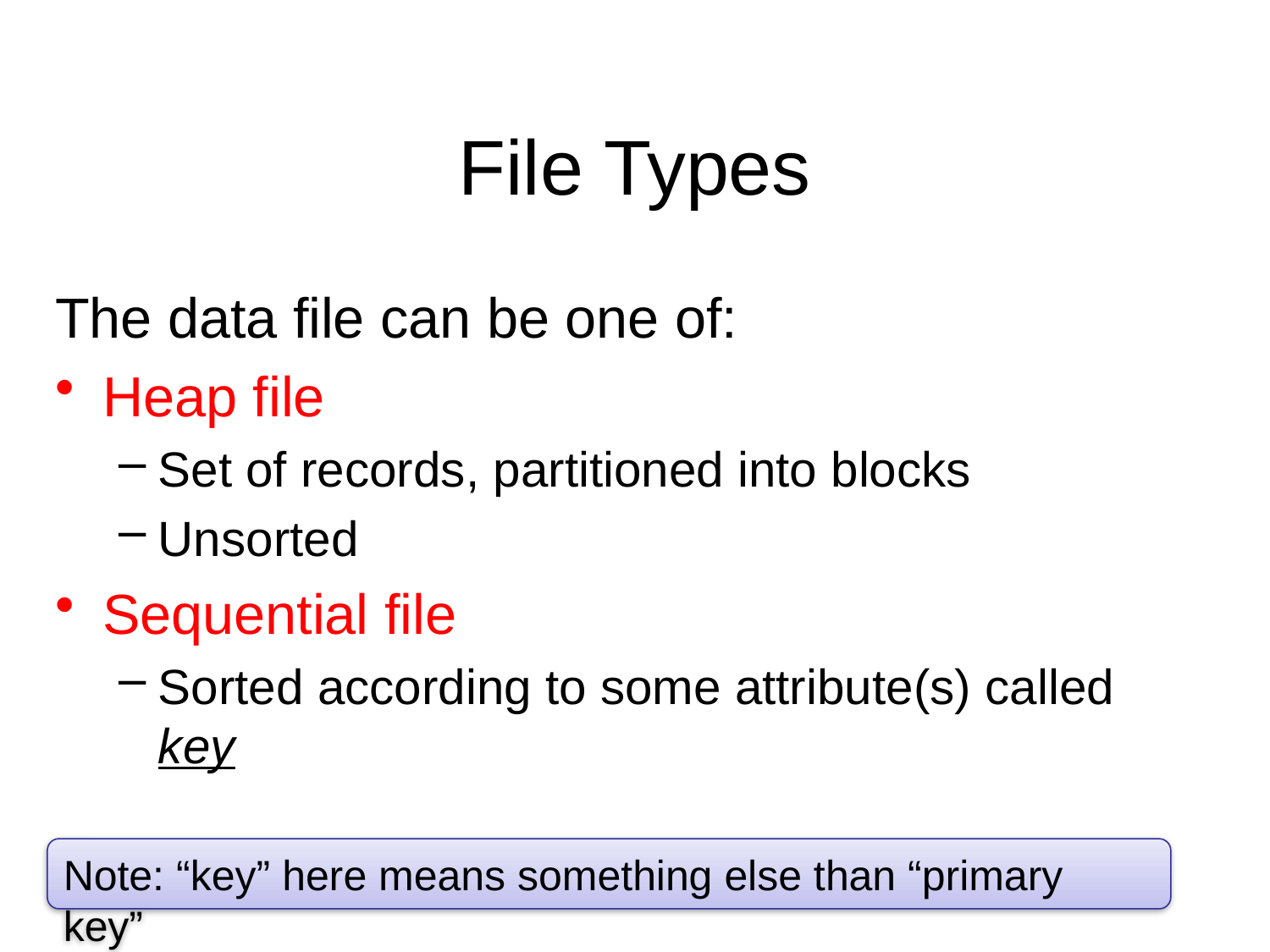

# File Types
The data file can be one of:
Heap file
Set of records, partitioned into blocks
Unsorted
Sequential file
Sorted according to some attribute(s) called key
Note: “key” here means something else than “primary key”

7